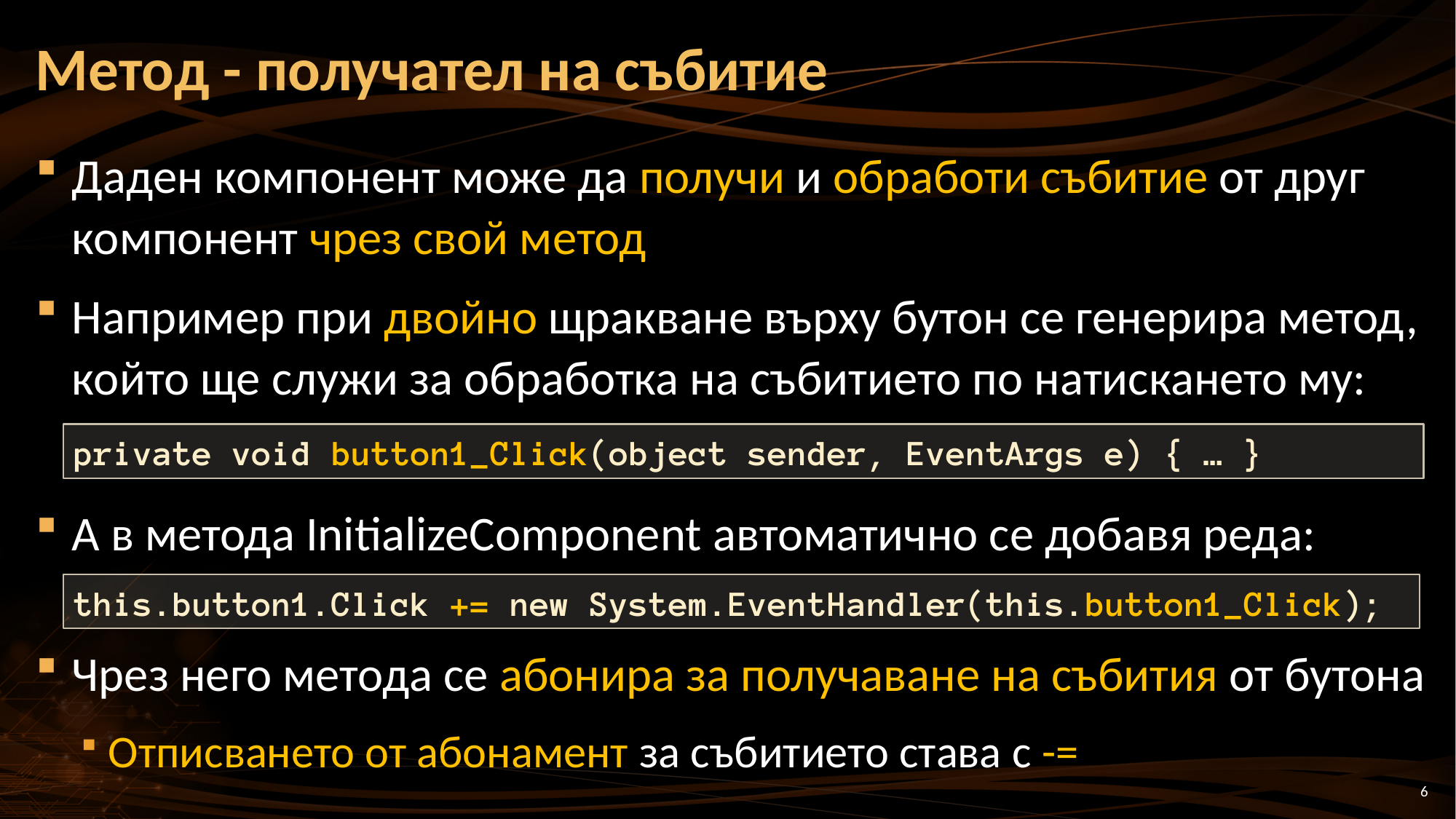

# Метод - получател на събитие
Даден компонент може да получи и обработи събитие от друг компонент чрез свой метод
Например при двойно щракване върху бутон се генерира метод, който ще служи за обработка на събитието по натискането му:
А в метода InitializeComponent автоматично се добавя реда:
Чрез него метода се абонира за получаване на събития от бутона
Отписването от абонамент за събитието става с -=

private void button1_Click(object sender, EventArgs e) { … }
this.button1.Click += new System.EventHandler(this.button1_Click);
6